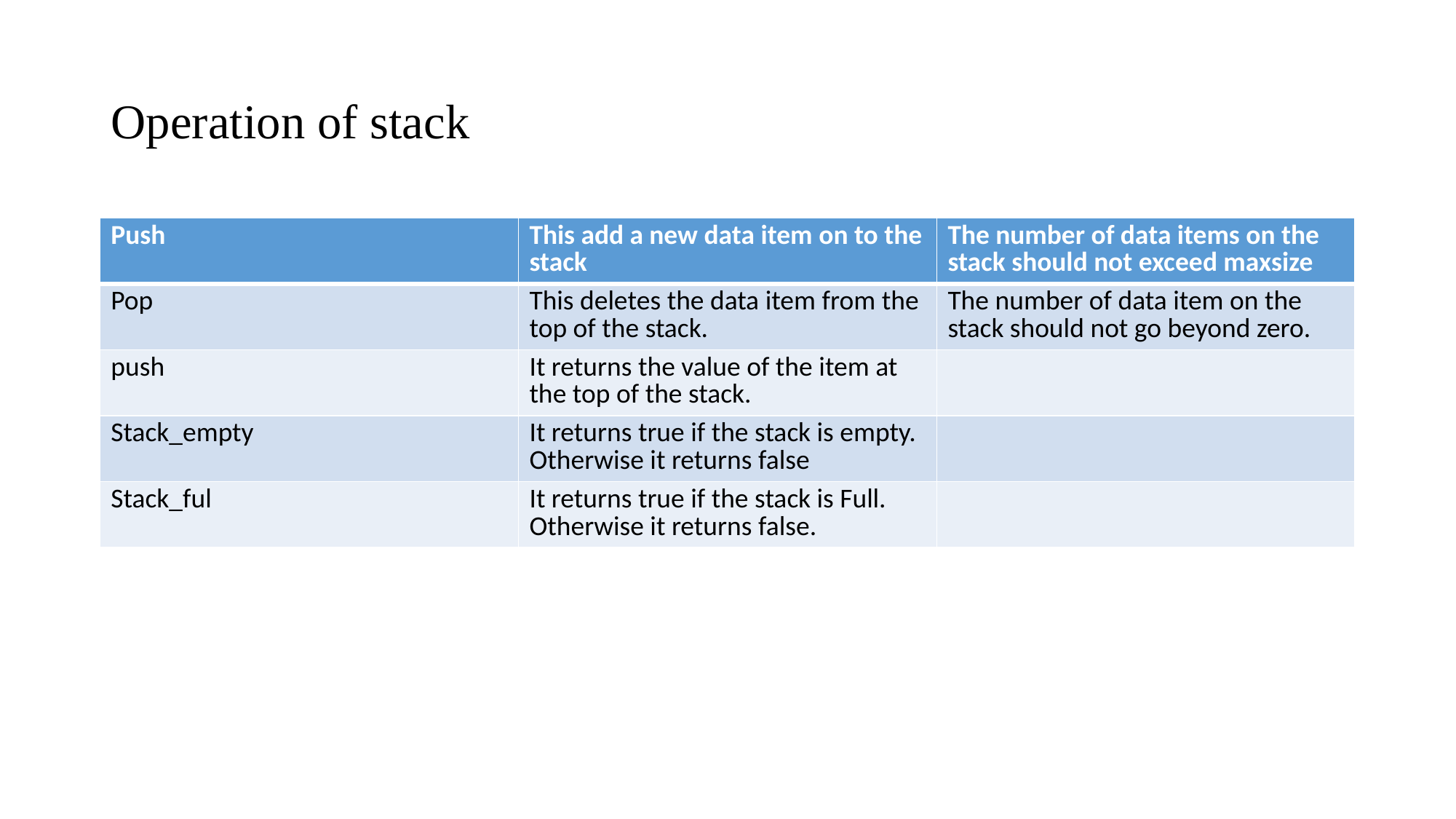

# Operation of stack
| Push | This add a new data item on to the stack | The number of data items on the stack should not exceed maxsize |
| --- | --- | --- |
| Pop | This deletes the data item from the top of the stack. | The number of data item on the stack should not go beyond zero. |
| push | It returns the value of the item at the top of the stack. |  |
| Stack\_empty | It returns true if the stack is empty. Otherwise it returns false |  |
| Stack\_ful | It returns true if the stack is Full. Otherwise it returns false. |  |